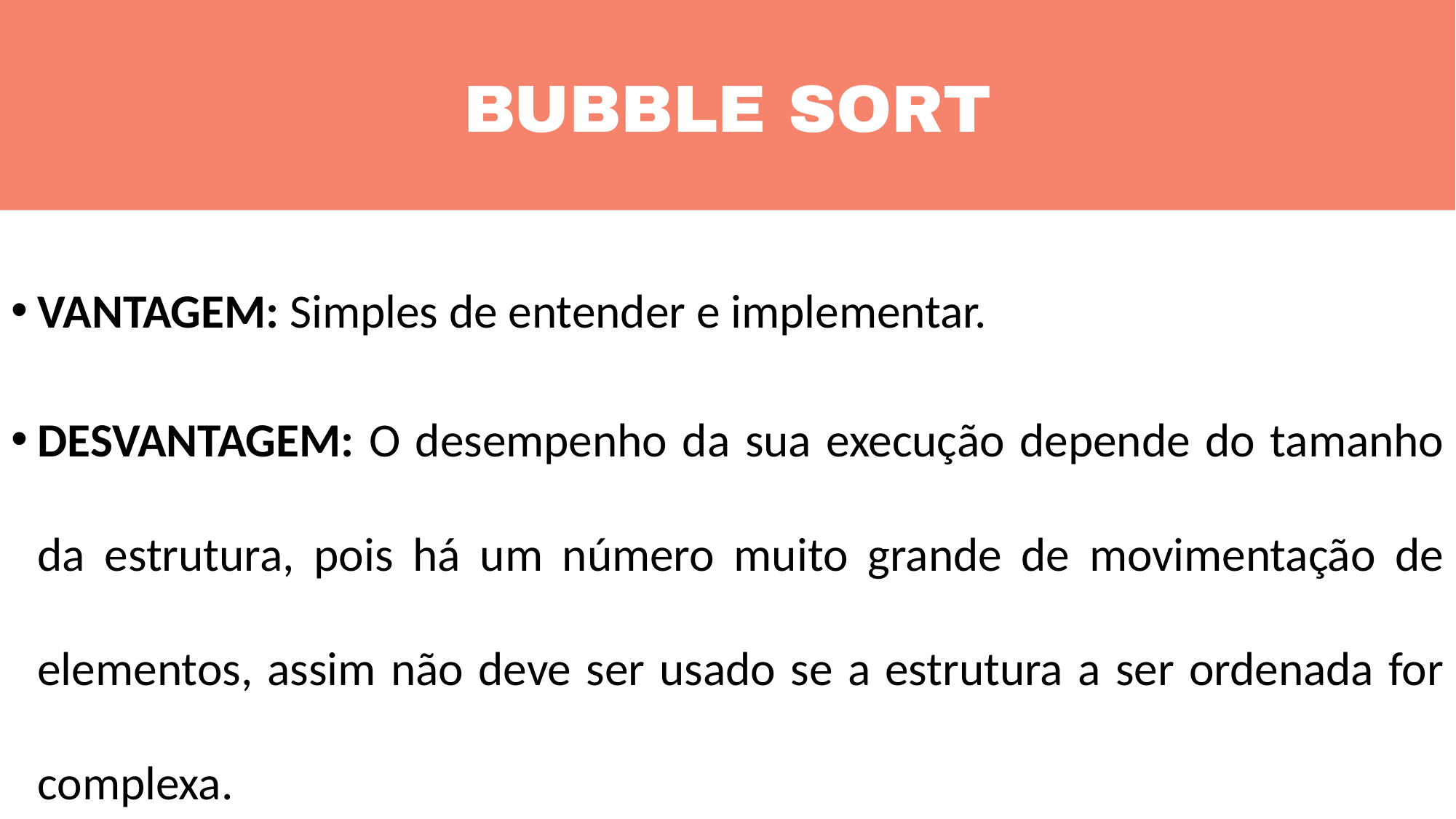

BUBBLE SORT
#
VANTAGEM: Simples de entender e implementar.
DESVANTAGEM: O desempenho da sua execução depende do tamanho da estrutura, pois há um número muito grande de movimentação de elementos, assim não deve ser usado se a estrutura a ser ordenada for complexa.